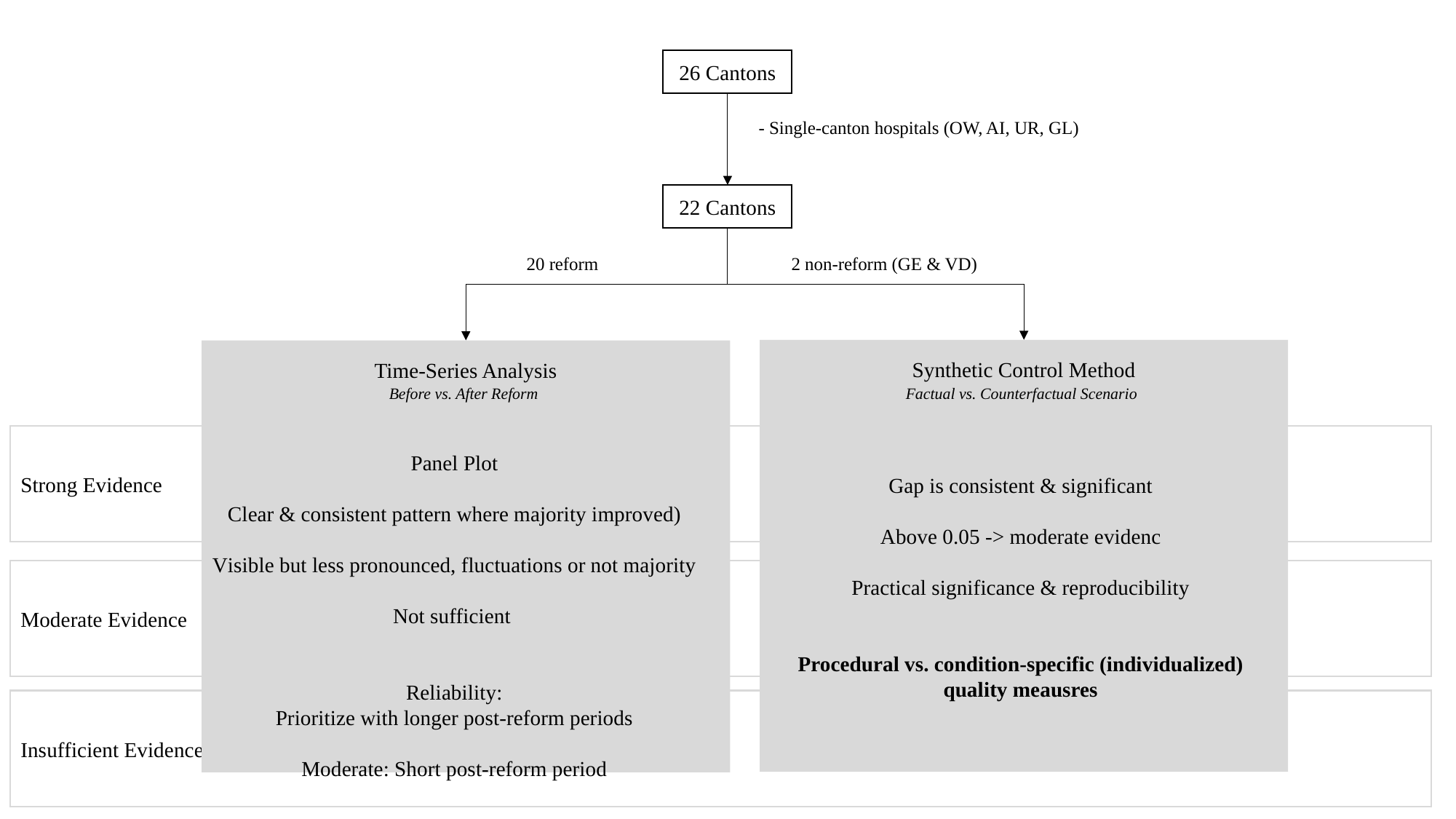

26 Cantons
- Single-canton hospitals (OW, AI, UR, GL)
22 Cantons
20 reform
2 non-reform (GE & VD)

Synthetic Control Method
Factual vs. Counterfactual Scenario

Time-Series Analysis
Before vs. After Reform

Strong Evidence
Panel Plot

Clear & consistent pattern where majority improved)

Visible but less pronounced, fluctuations or not majority

Not sufficient

Reliability:
Prioritize with longer post-reform periods

Moderate: Short post-reform period
Gap is consistent & significant

Above 0.05 -> moderate evidenc

Practical significance & reproducibility

Procedural vs. condition-specific (individualized)
quality meausres
Moderate Evidence
Insufficient Evidence